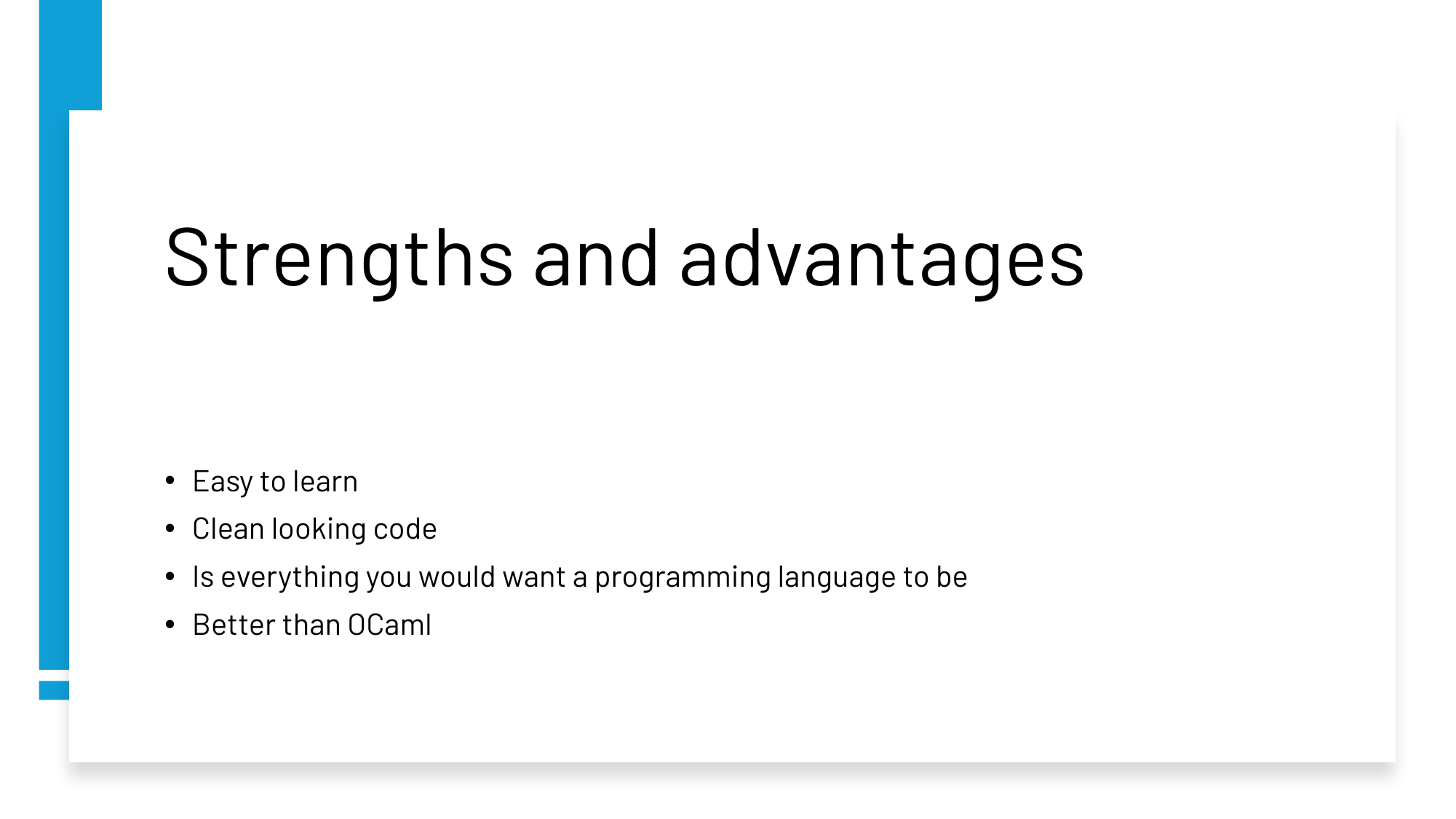

# Strengths and advantages

Easy to learn
Clean looking code
Is everything you would want a programming language to be
Better than OCaml